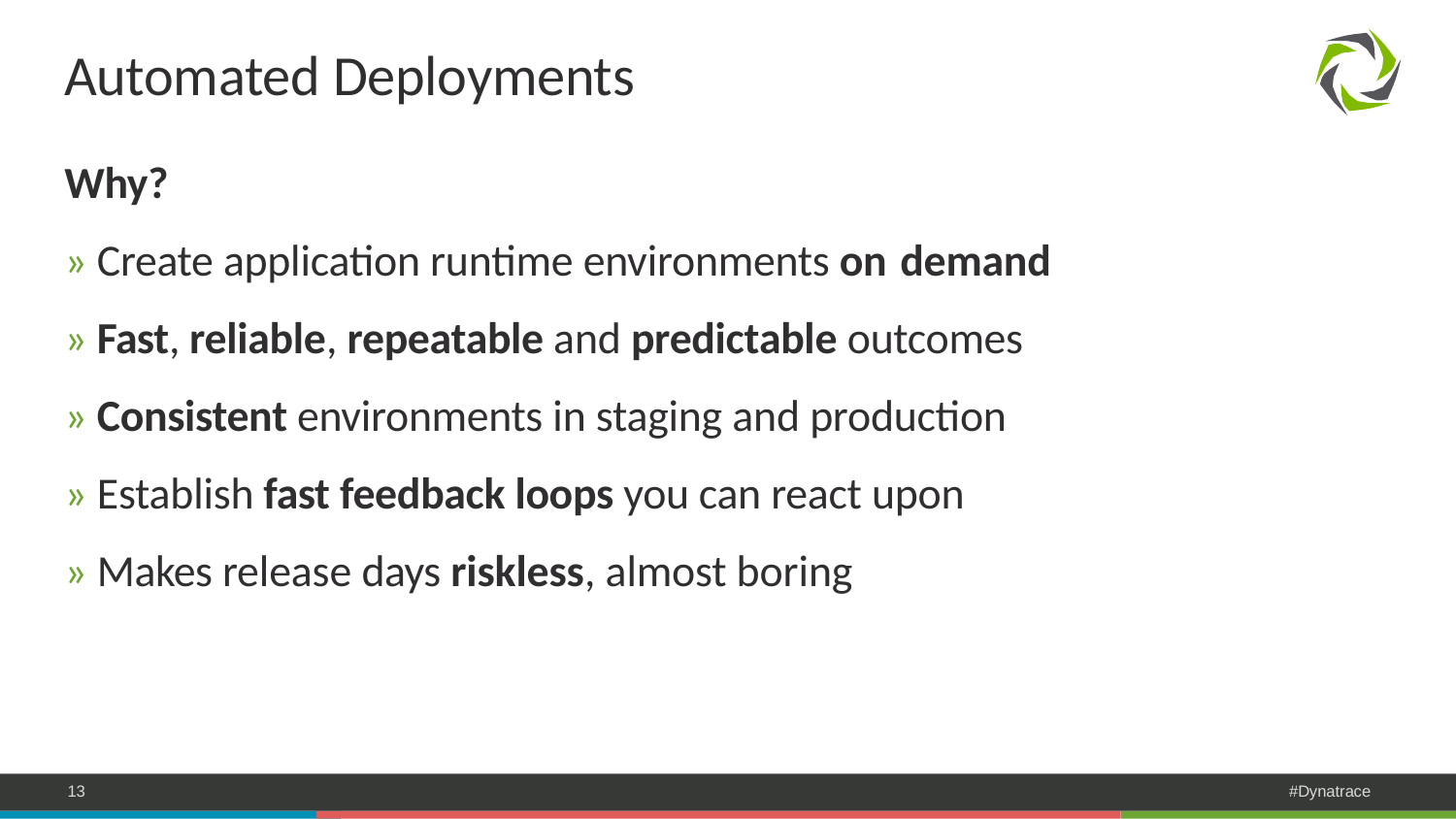

# Automated Deployments
Why?
» Create application runtime environments on demand
» Fast, reliable, repeatable and predictable outcomes
» Consistent environments in staging and production
» Establish fast feedback loops you can react upon
» Makes release days riskless, almost boring
13
#Dynatrace